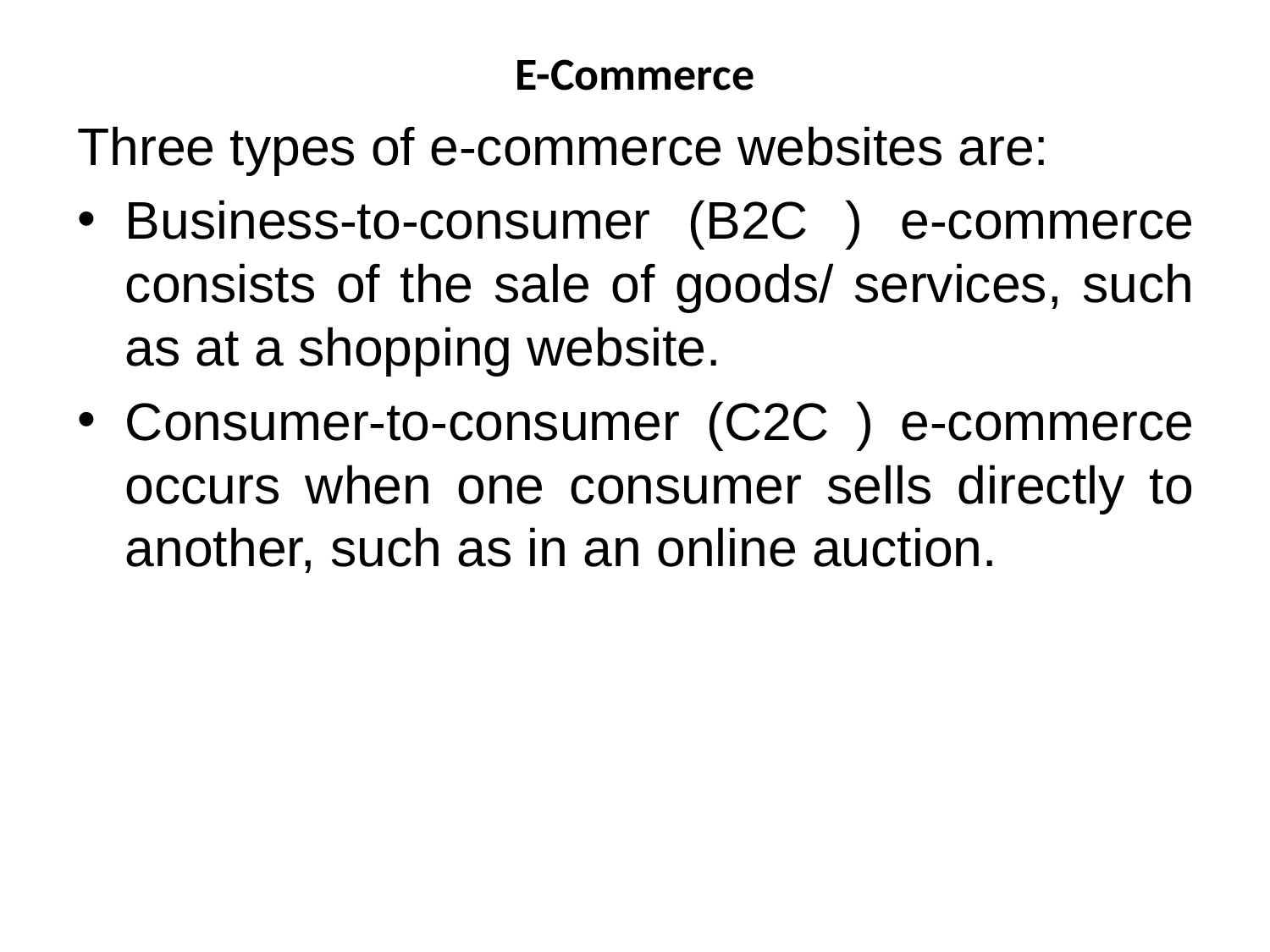

# E-Commerce
Three types of e-commerce websites are:
Business-to-consumer (B2C ) e-commerce consists of the sale of goods/ services, such as at a shopping website.
Consumer-to-consumer (C2C ) e-commerce occurs when one consumer sells directly to another, such as in an online auction.